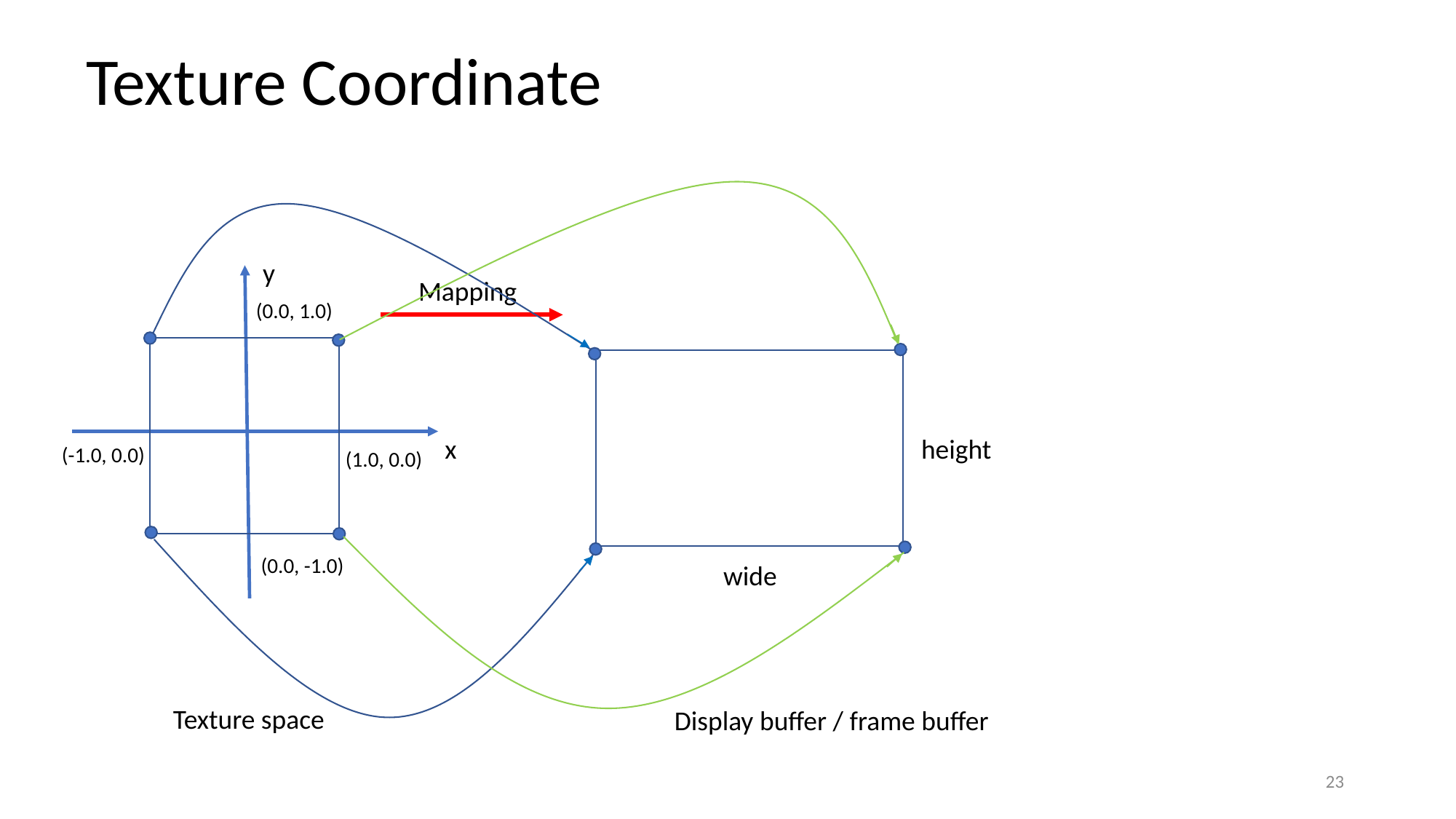

# Texture Coordinate

y
Mapping
(0.0, 1.0)

height
x
(-1.0, 0.0)
(1.0, 0.0)

(0.0, -1.0)
wide
Texture space
Display buffer / frame buffer
23